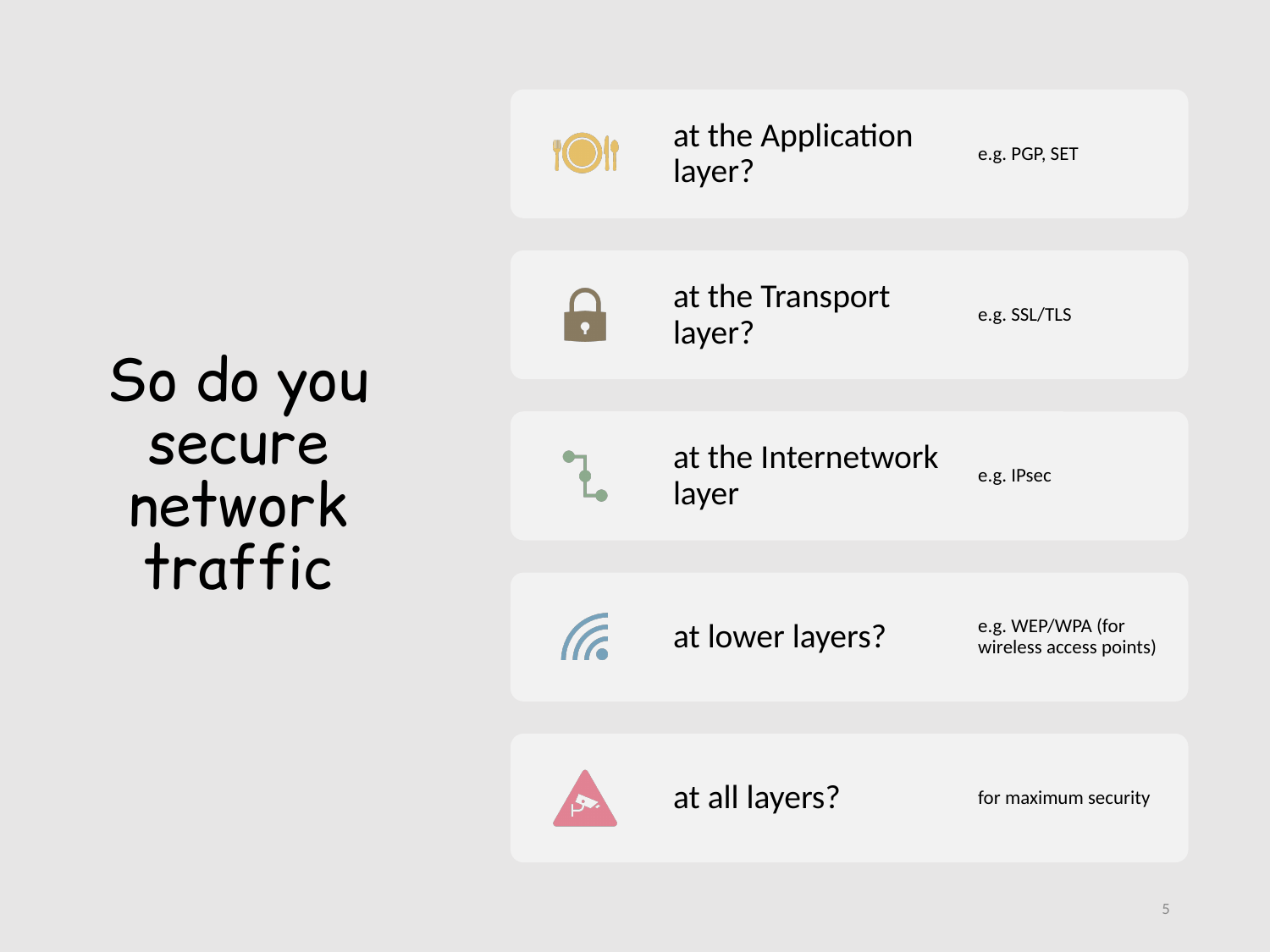

# So do you secure network traffic
at the Application layer?
e.g. PGP, SET
at the Transport layer?
e.g. SSL/TLS
at the Internetwork layer
e.g. IPsec
at lower layers?
e.g. WEP/WPA (for wireless access points)
at all layers?
for maximum security
5